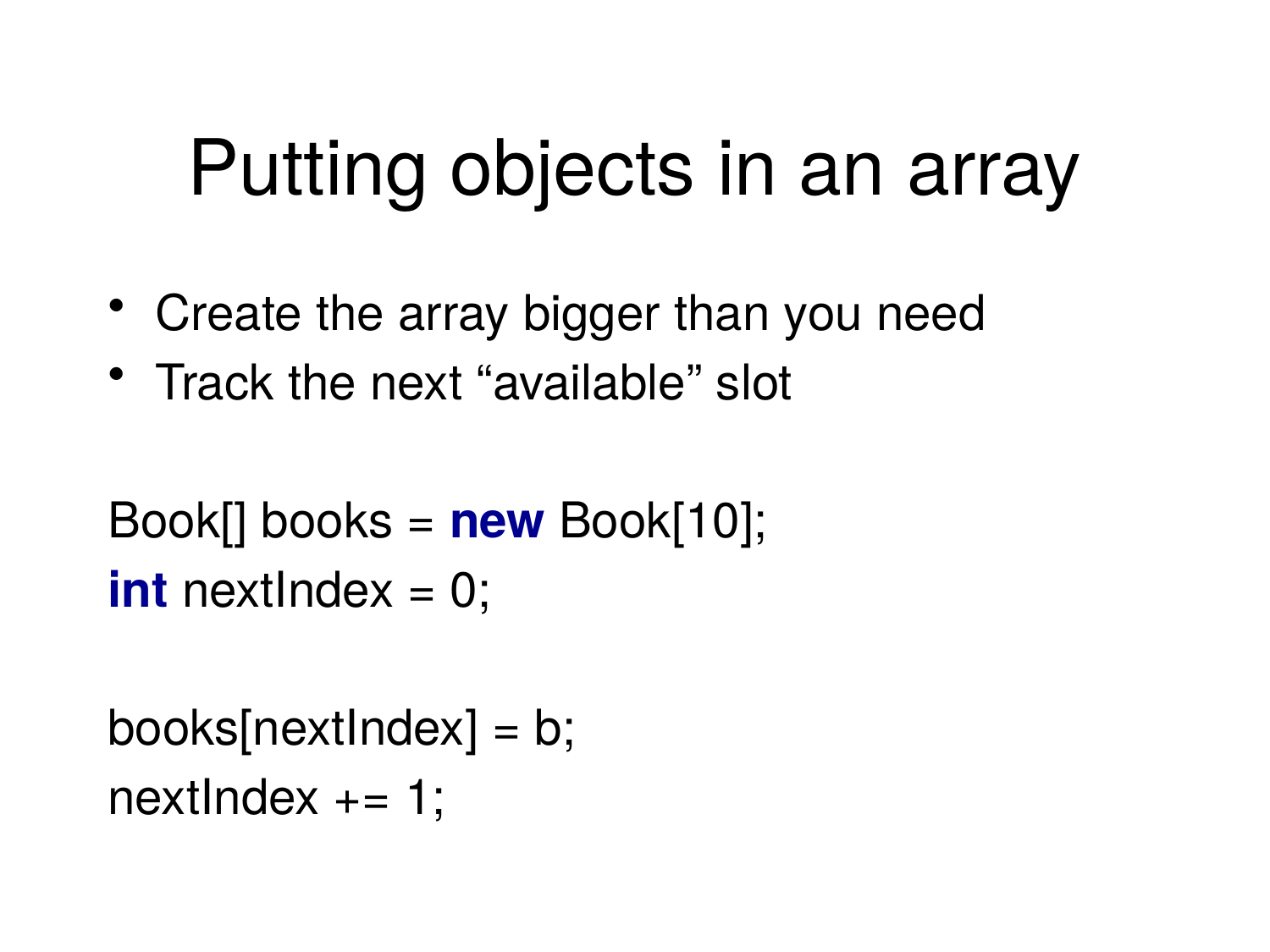

# Putting objects in an array
Create the array bigger than you need
Track the next “available” slot

Book[] books = new Book[10];
int nextIndex = 0;

books[nextIndex] = b;
nextIndex += 1;